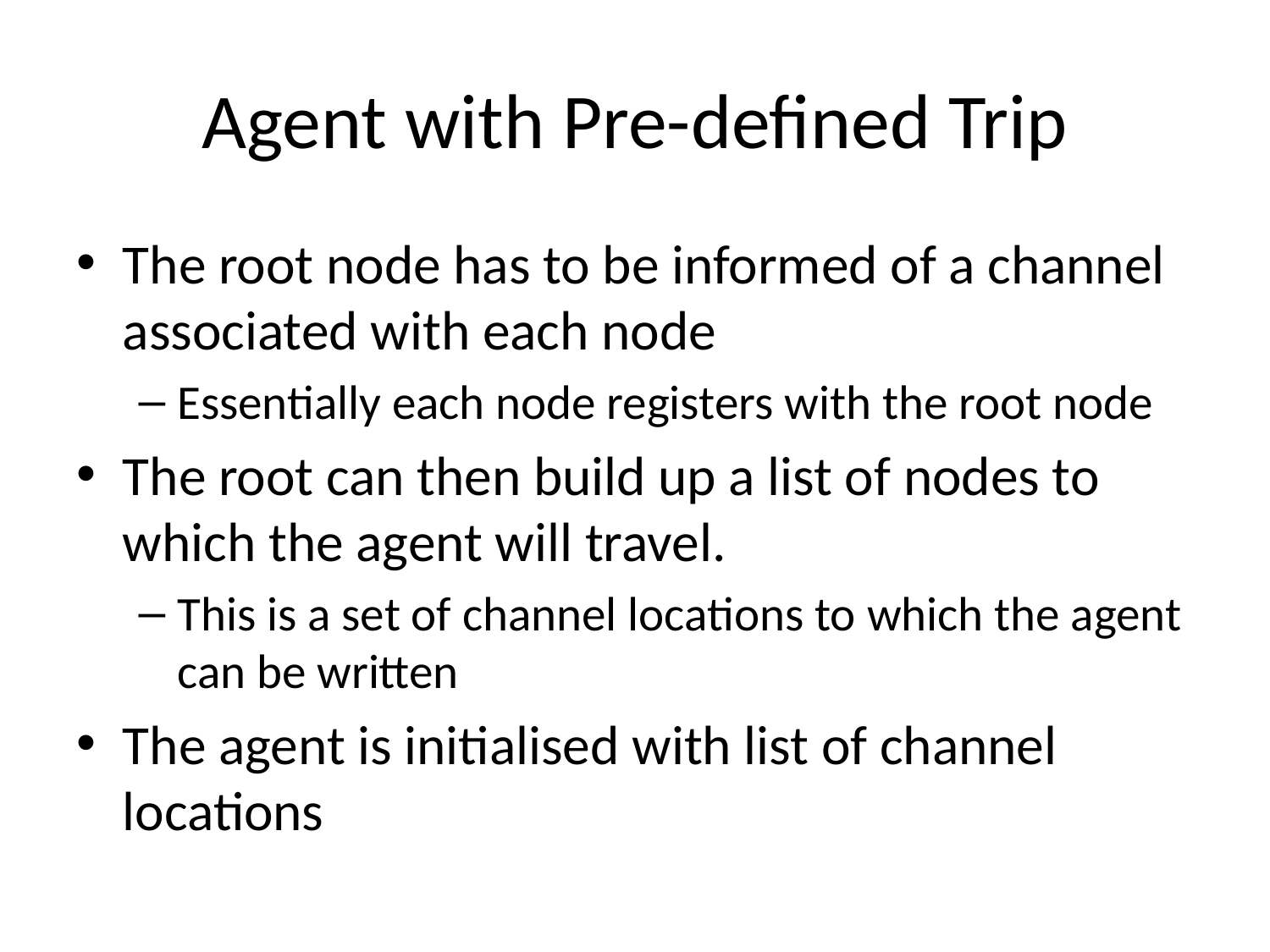

# Agent with Pre-defined Trip
The root node has to be informed of a channel associated with each node
Essentially each node registers with the root node
The root can then build up a list of nodes to which the agent will travel.
This is a set of channel locations to which the agent can be written
The agent is initialised with list of channel locations